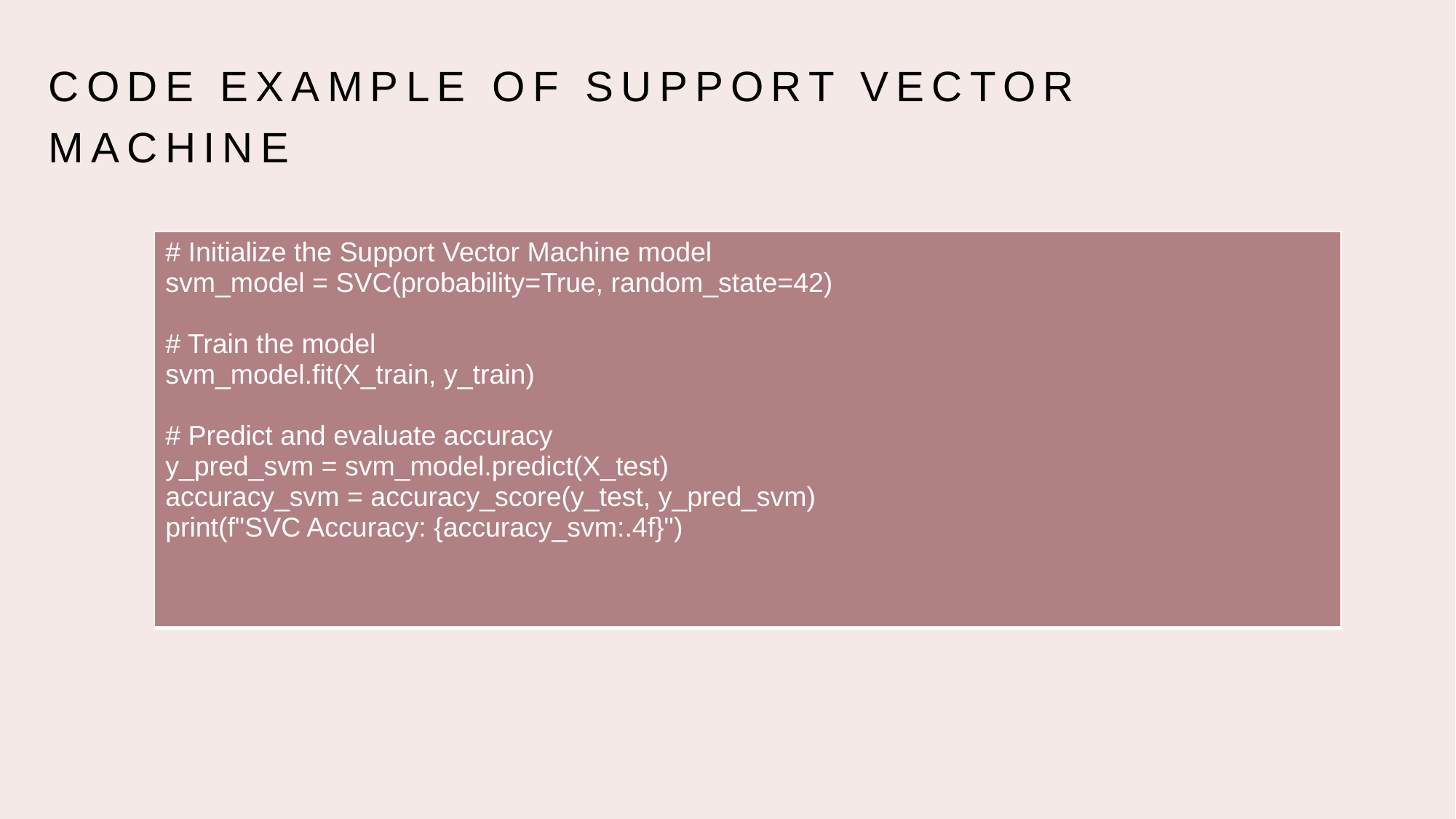

# Code Example of SUPPORT VECTOR MACHINE

| # Initialize the Support Vector Machine model svm\_model = SVC(probability=True, random\_state=42) # Train the model svm\_model.fit(X\_train, y\_train) # Predict and evaluate accuracy y\_pred\_svm = svm\_model.predict(X\_test) accuracy\_svm = accuracy\_score(y\_test, y\_pred\_svm) print(f"SVC Accuracy: {accuracy\_svm:.4f}") |
| --- |